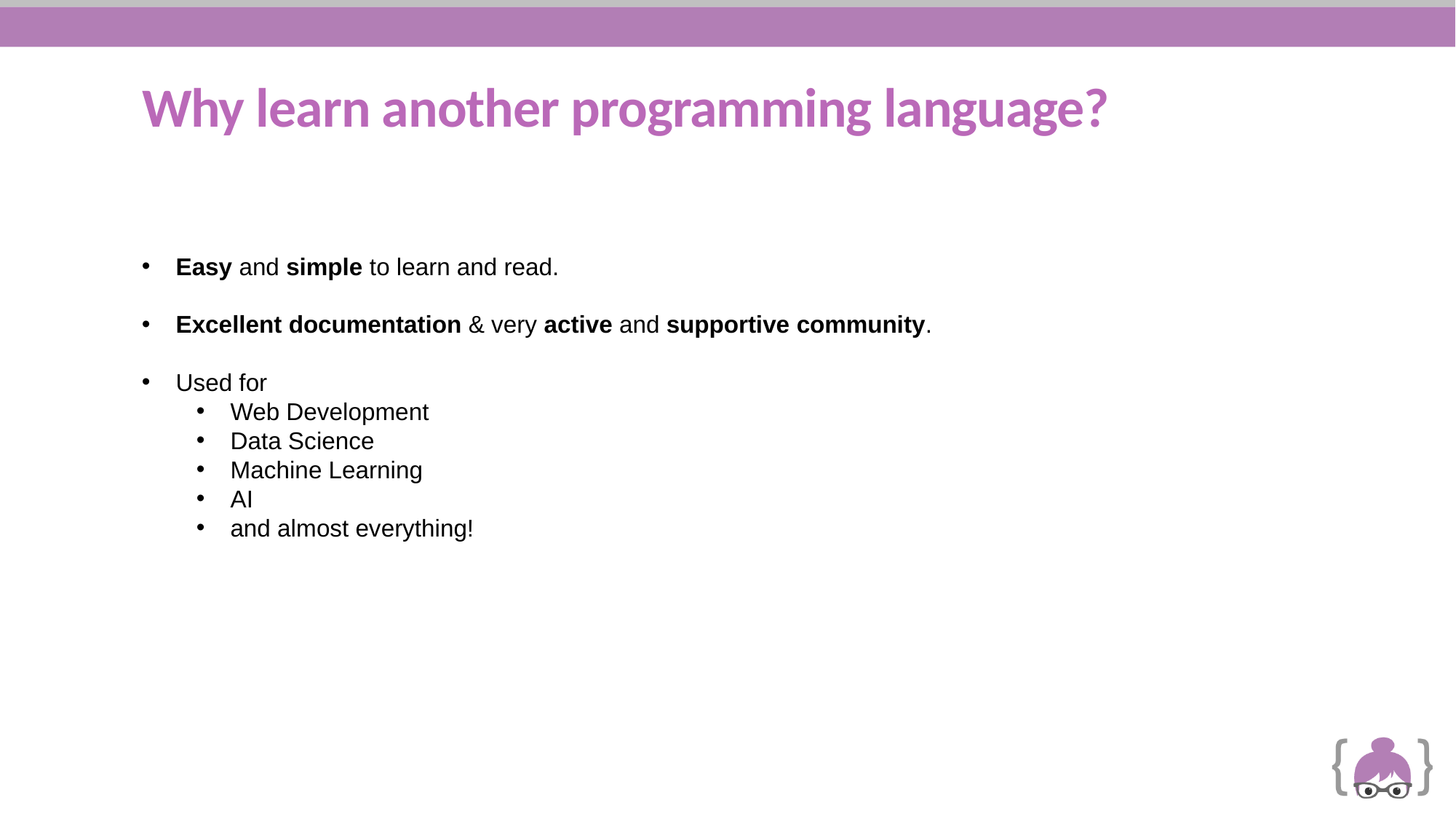

# Why learn another programming language?
Easy and simple to learn and read.

Excellent documentation & very active and supportive community.

Used for
Web Development
Data Science
Machine Learning
AI
and almost everything!